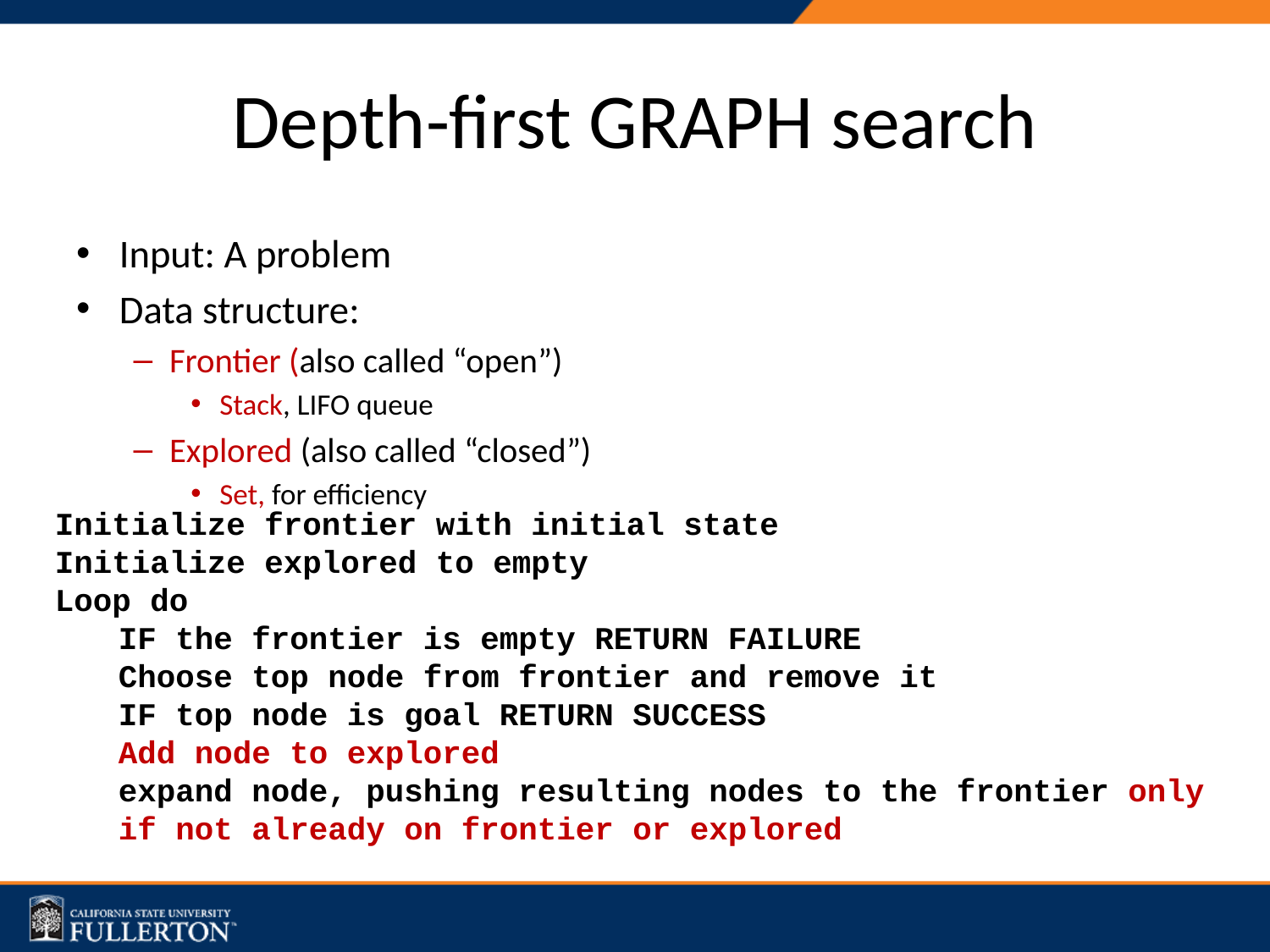

# Depth-first GRAPH search
Input: A problem
Data structure:
Frontier (also called “open”)
Stack, LIFO queue
Explored (also called “closed”)
Set, for efficiency

Initialize frontier with initial state
Initialize explored to empty
Loop do
IF the frontier is empty RETURN FAILURE
Choose top node from frontier and remove it
IF top node is goal RETURN SUCCESS
Add node to explored
expand node, pushing resulting nodes to the frontier only if not already on frontier or explored